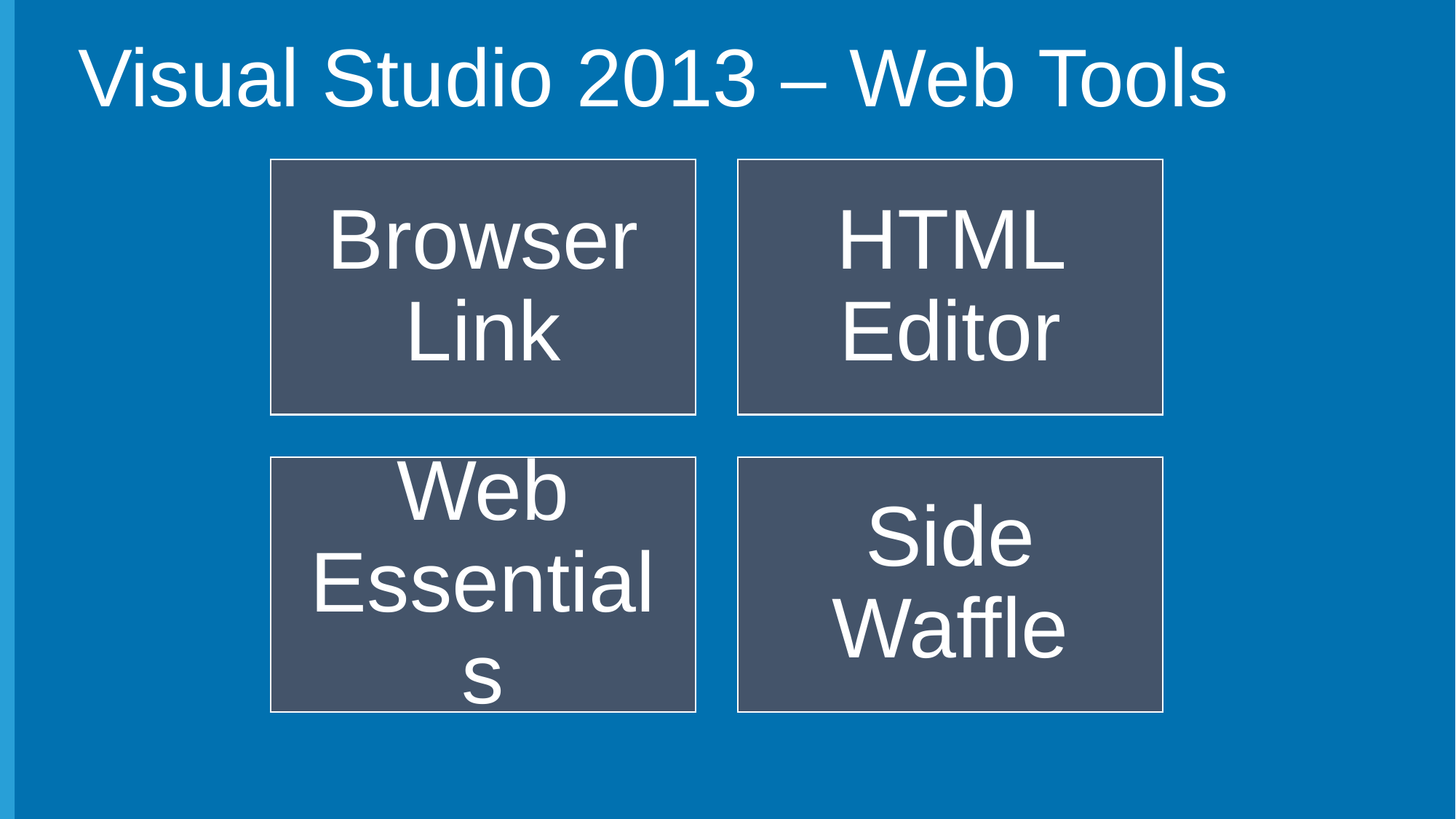

# Visual Studio 2013 – Web Tools
Browser Link
HTML Editor
Web Essentials
Side Waffle